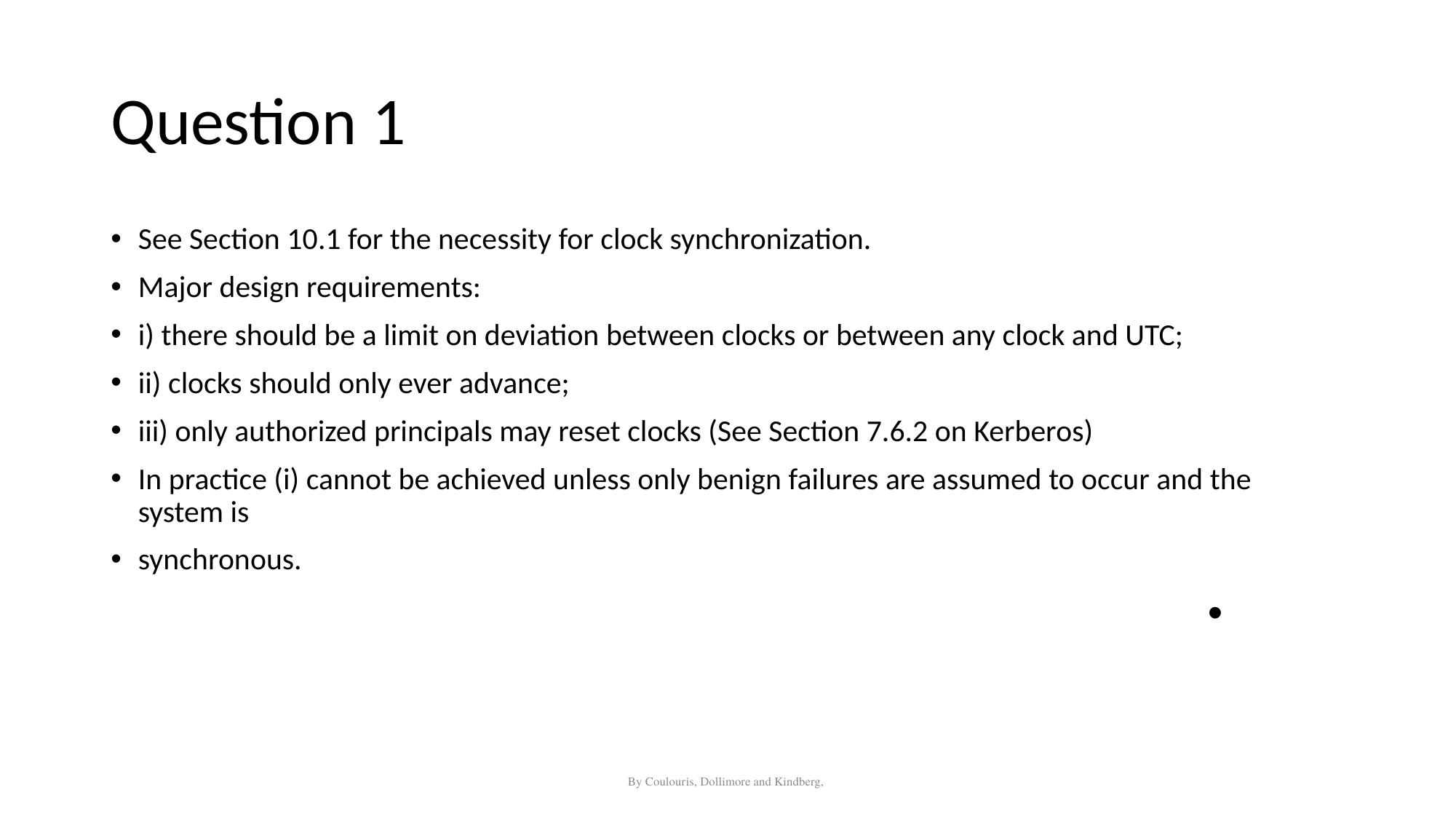

# Question 1
See Section 10.1 for the necessity for clock synchronization.
Major design requirements:
i) there should be a limit on deviation between clocks or between any clock and UTC;
ii) clocks should only ever advance;
iii) only authorized principals may reset clocks (See Section 7.6.2 on Kerberos)
In practice (i) cannot be achieved unless only benign failures are assumed to occur and the system is
synchronous.

By Coulouris, Dollimore and Kindberg,